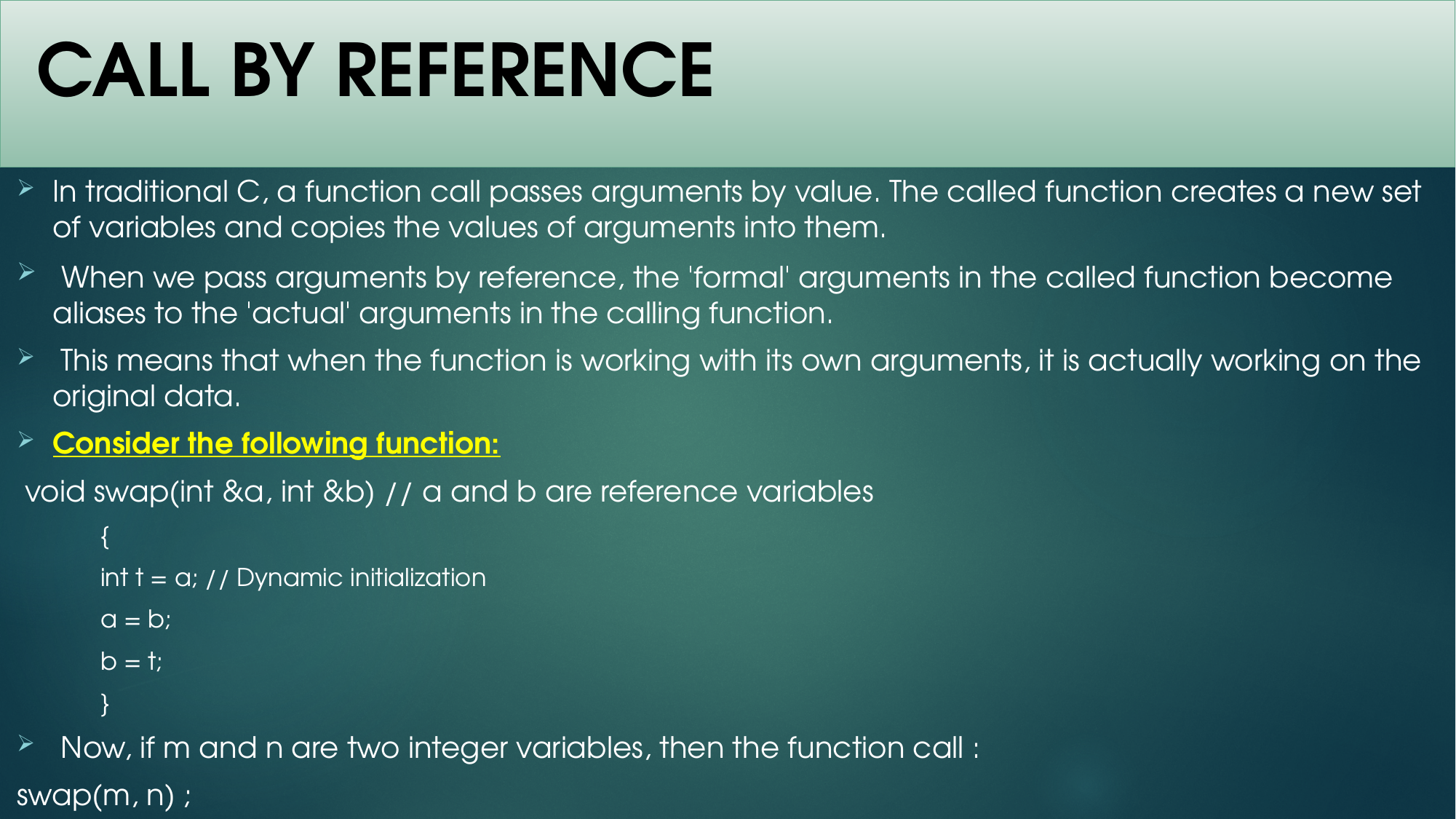

# CALL BY REFERENCE
In traditional C, a function call passes arguments by value. The called function creates a new set of variables and copies the values of arguments into them.
 When we pass arguments by reference, the 'formal' arguments in the called function become aliases to the 'actual' arguments in the calling function.
 This means that when the function is working with its own arguments, it is actually working on the original data.
Consider the following function:
	 void swap(int &a, int &b) // a and b are reference variables
{
int t = a; // Dynamic initialization
a = b;
b = t;
}
 Now, if m and n are two integer variables, then the function call :
		swap(m, n) ;